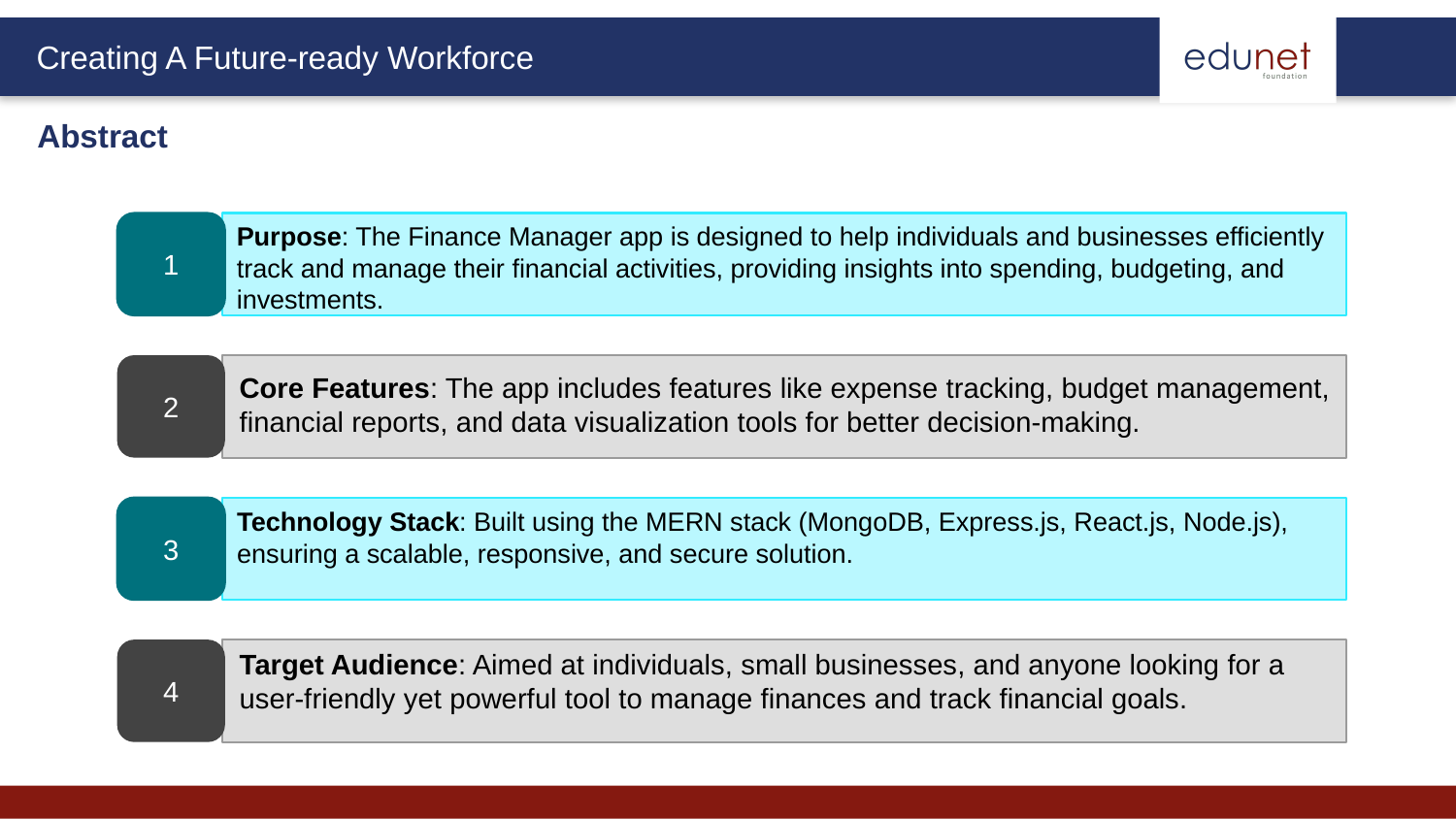

Abstract
1

2

3

4

Purpose: The Finance Manager app is designed to help individuals and businesses efficiently track and manage their financial activities, providing insights into spending, budgeting, and investments.
Core Features: The app includes features like expense tracking, budget management, financial reports, and data visualization tools for better decision-making.
Technology Stack: Built using the MERN stack (MongoDB, Express.js, React.js, Node.js), ensuring a scalable, responsive, and secure solution.

Target Audience: Aimed at individuals, small businesses, and anyone looking for a user-friendly yet powerful tool to manage finances and track financial goals.